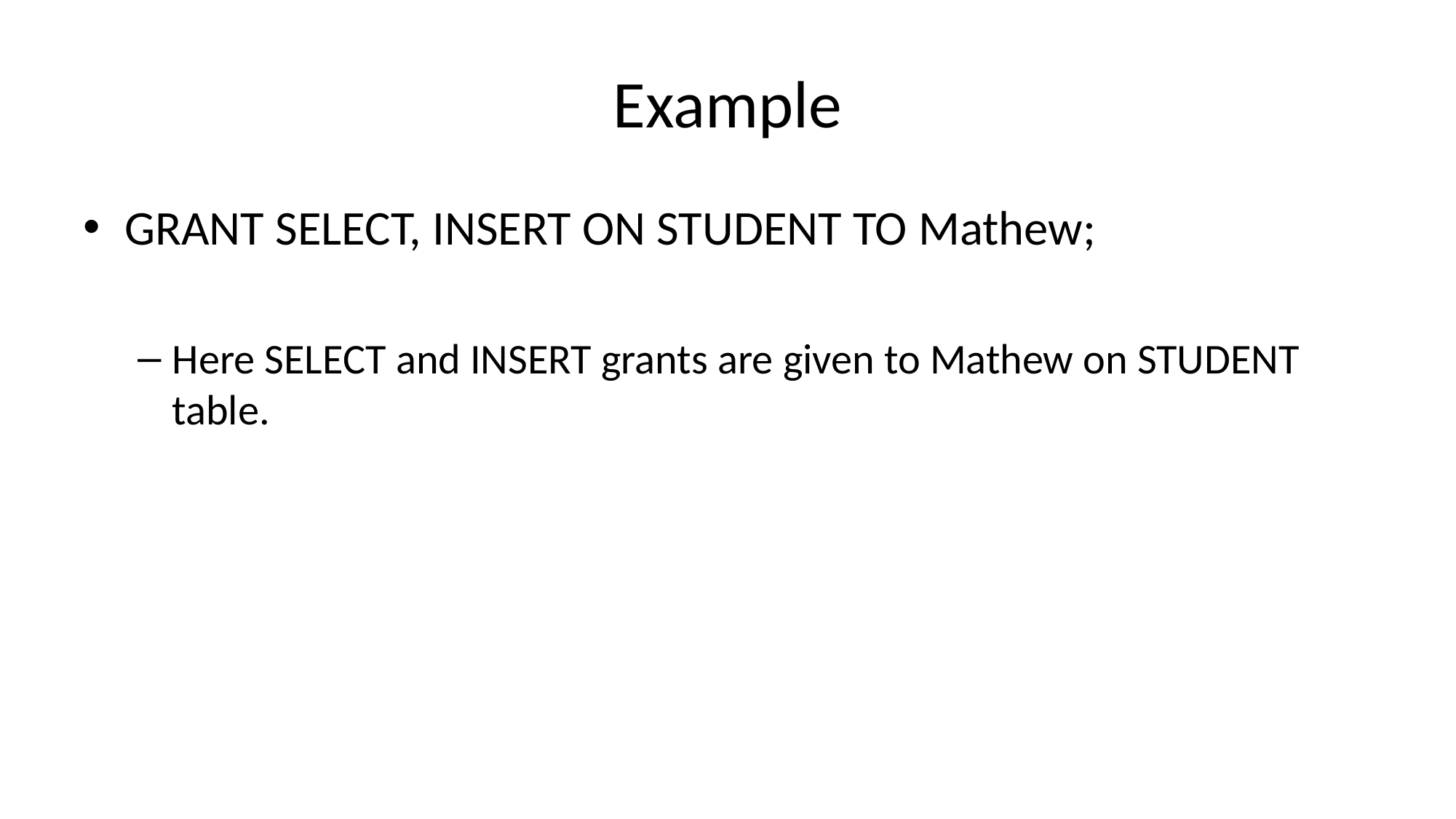

# Example
GRANT SELECT, INSERT ON STUDENT TO Mathew;

Here SELECT and INSERT grants are given to Mathew on STUDENT table.